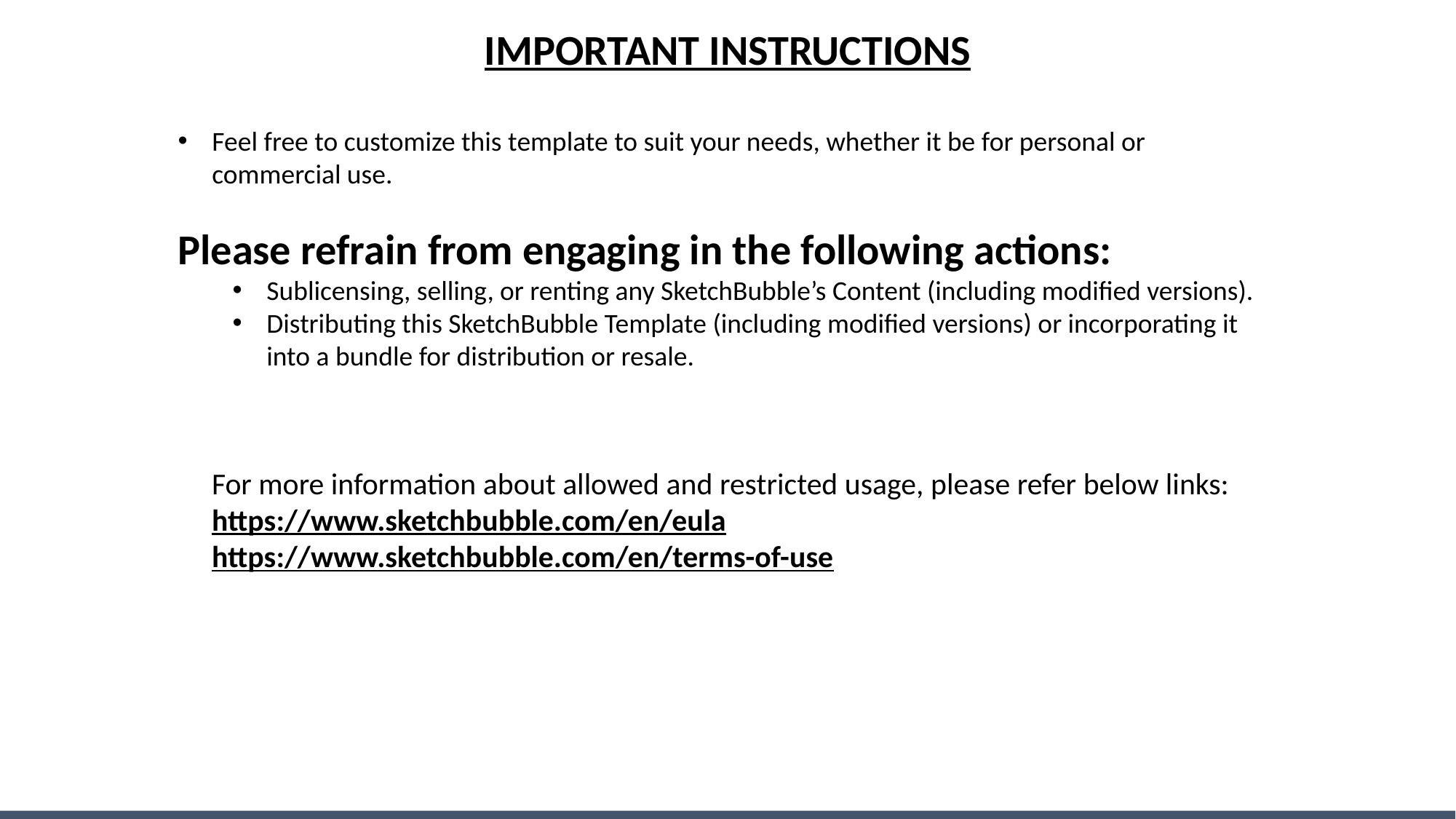

IMPORTANT INSTRUCTIONS
Feel free to customize this template to suit your needs, whether it be for personal or commercial use.

Please refrain from engaging in the following actions:
Sublicensing, selling, or renting any SketchBubble’s Content (including modified versions).
Distributing this SketchBubble Template (including modified versions) or incorporating it into a bundle for distribution or resale.
For more information about allowed and restricted usage, please refer below links:
https://www.sketchbubble.com/en/eula
https://www.sketchbubble.com/en/terms-of-use